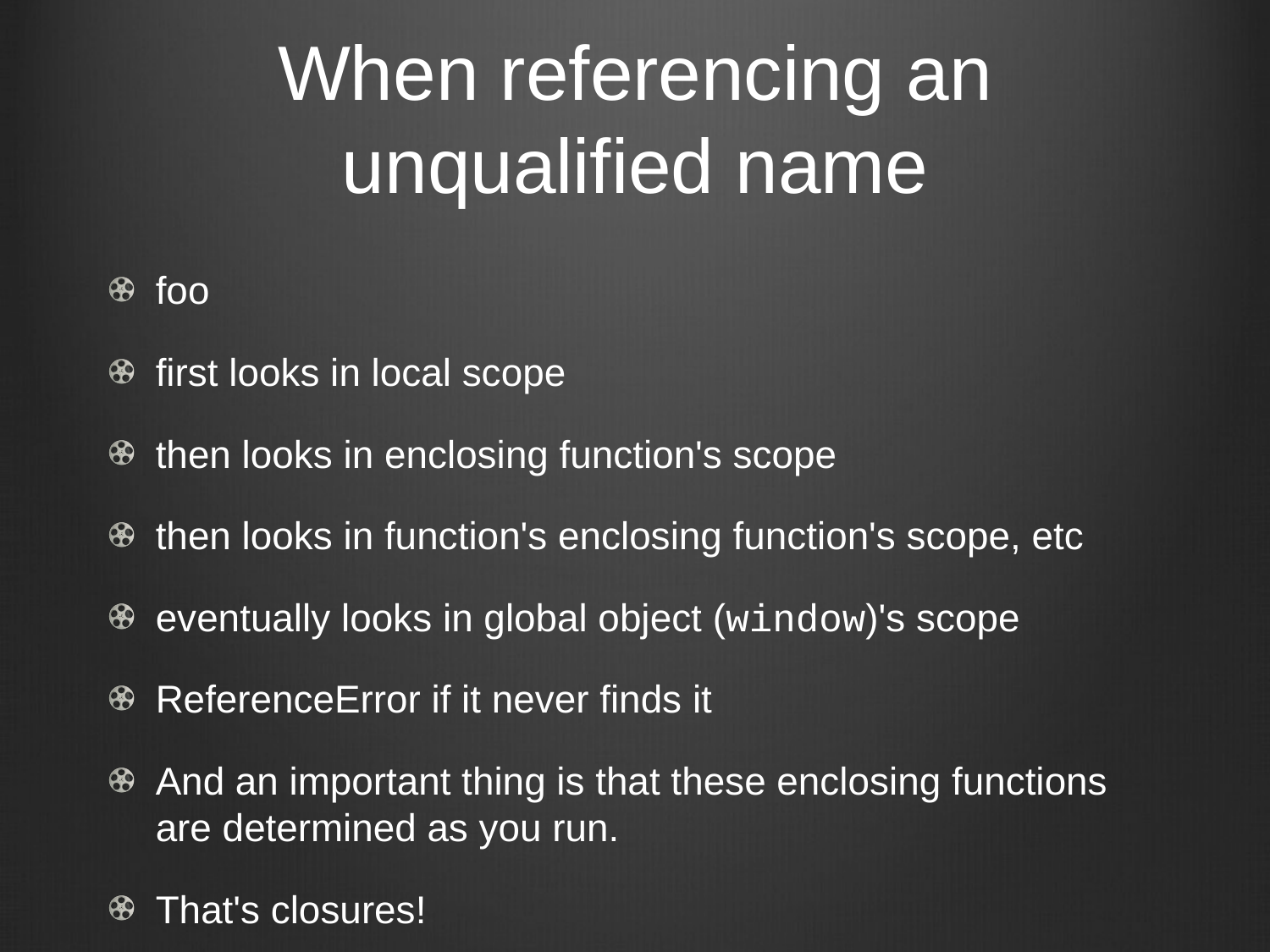

# When referencing an unqualified name
foo
first looks in local scope
then looks in enclosing function's scope
then looks in function's enclosing function's scope, etc
eventually looks in global object (window)'s scope
ReferenceError if it never finds it
And an important thing is that these enclosing functions are determined as you run.
That's closures!